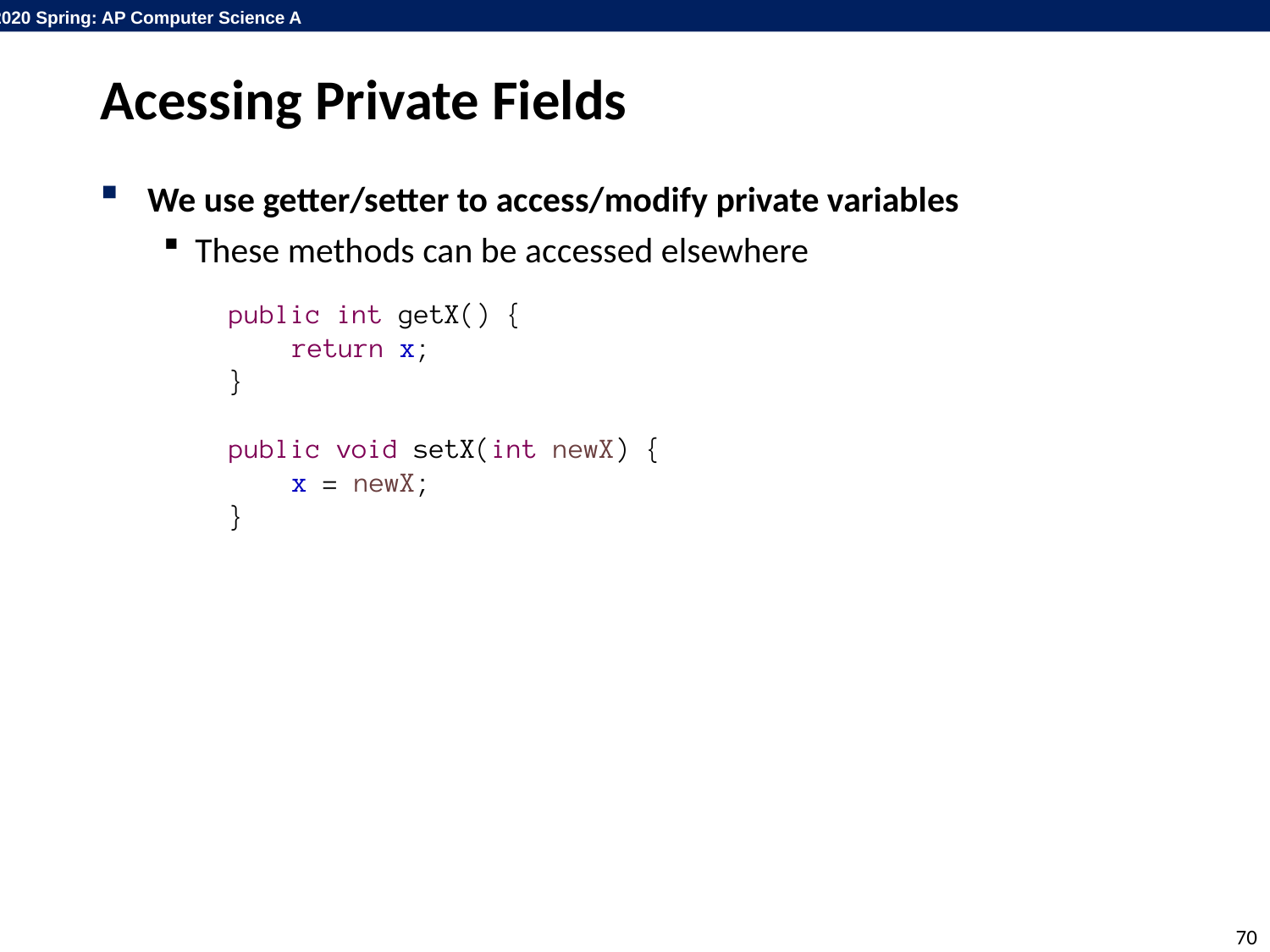

# Acessing Private Fields
We use getter/setter to access/modify private variables
These methods can be accessed elsewhere

public int getX() {
return x;
}

public void setX(int newX) {
x = newX;
}
70